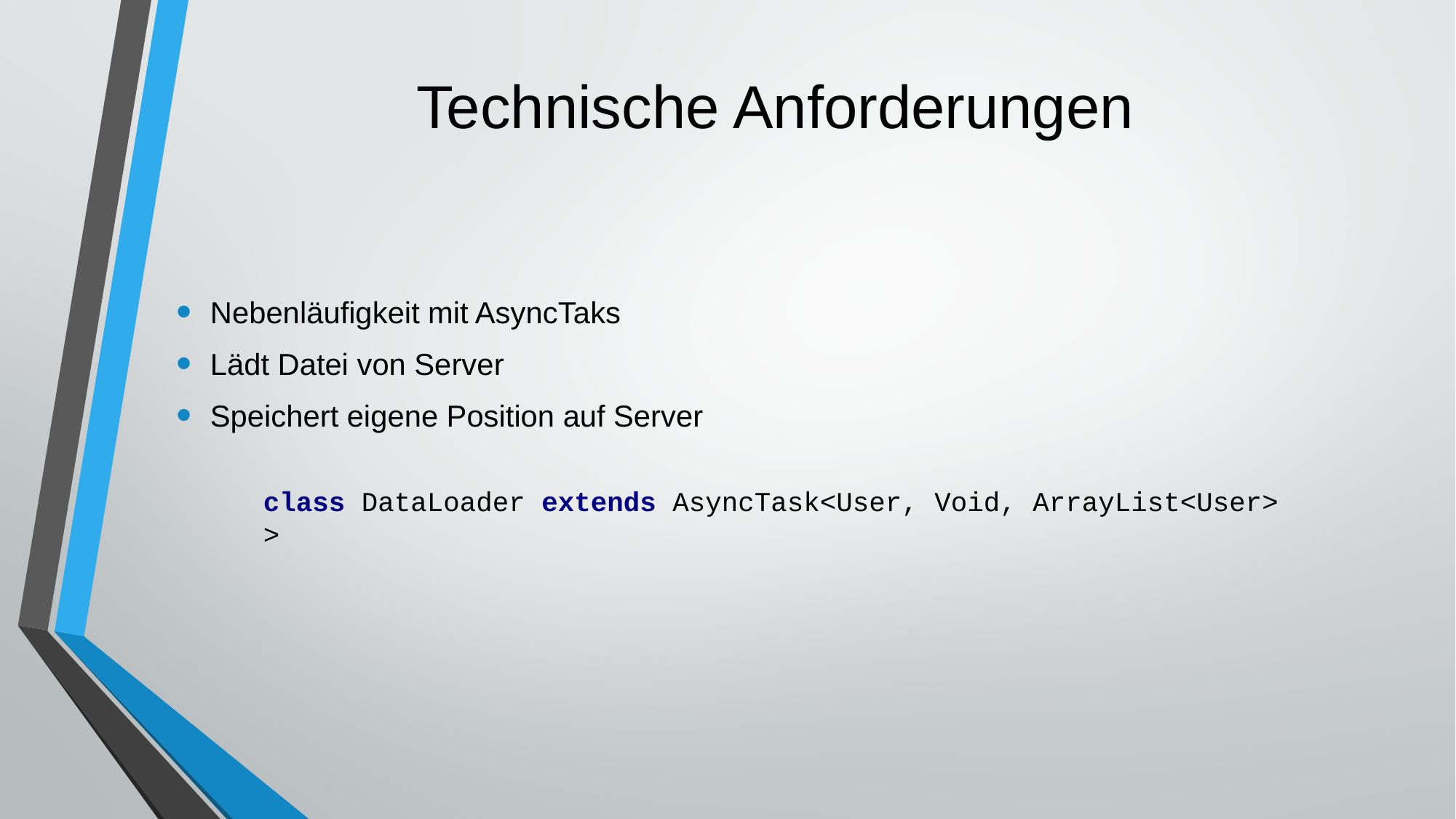

# Technische Anforderungen
Nebenläufigkeit mit AsyncTaks
Lädt Datei von Server
Speichert eigene Position auf Server
class DataLoader extends AsyncTask<User, Void, ArrayList<User> >